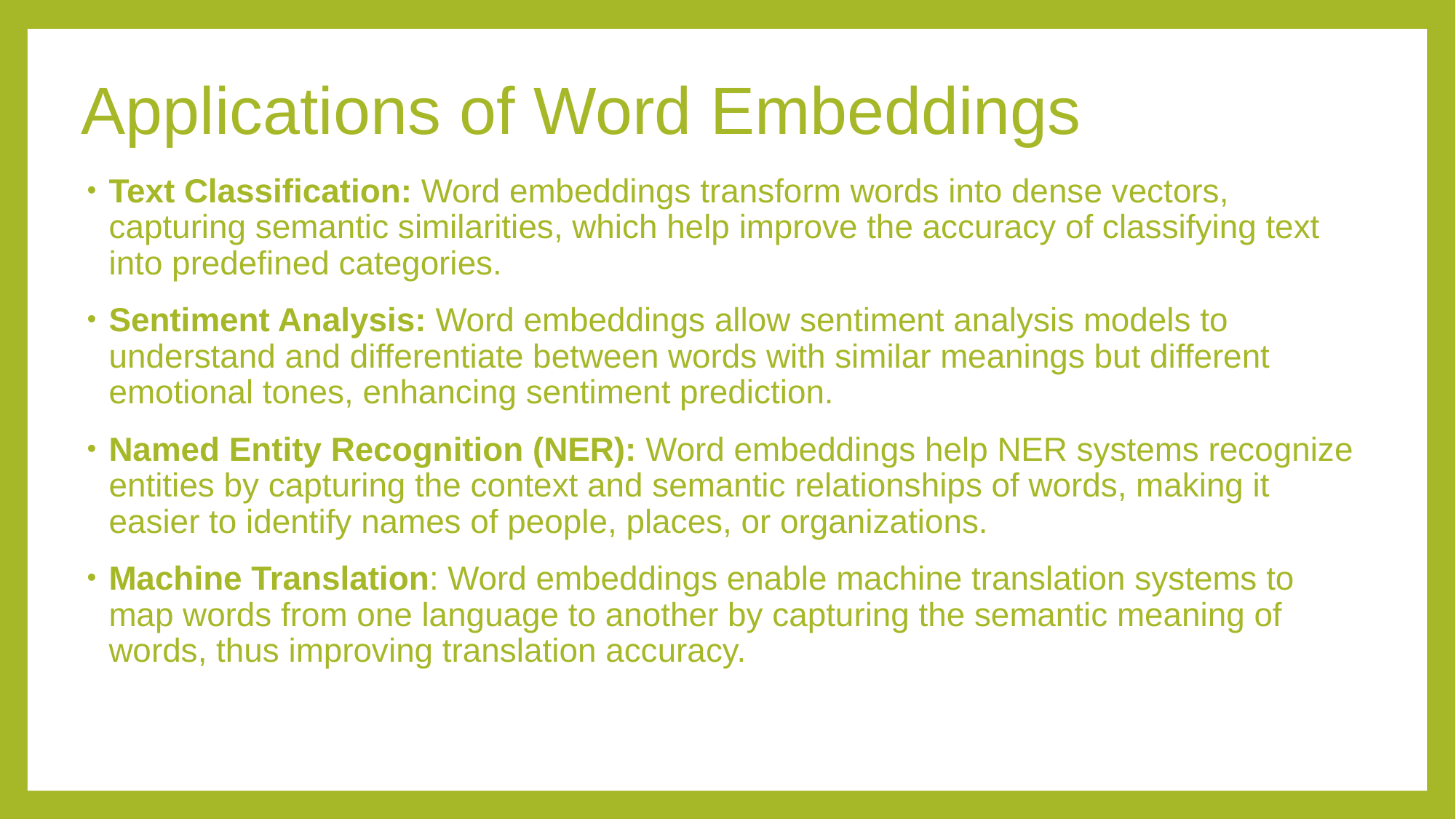

# Applications of Word Embeddings
Text Classification: Word embeddings transform words into dense vectors, capturing semantic similarities, which help improve the accuracy of classifying text into predefined categories.
Sentiment Analysis: Word embeddings allow sentiment analysis models to understand and differentiate between words with similar meanings but different emotional tones, enhancing sentiment prediction.
Named Entity Recognition (NER): Word embeddings help NER systems recognize entities by capturing the context and semantic relationships of words, making it easier to identify names of people, places, or organizations.
Machine Translation: Word embeddings enable machine translation systems to map words from one language to another by capturing the semantic meaning of words, thus improving translation accuracy.